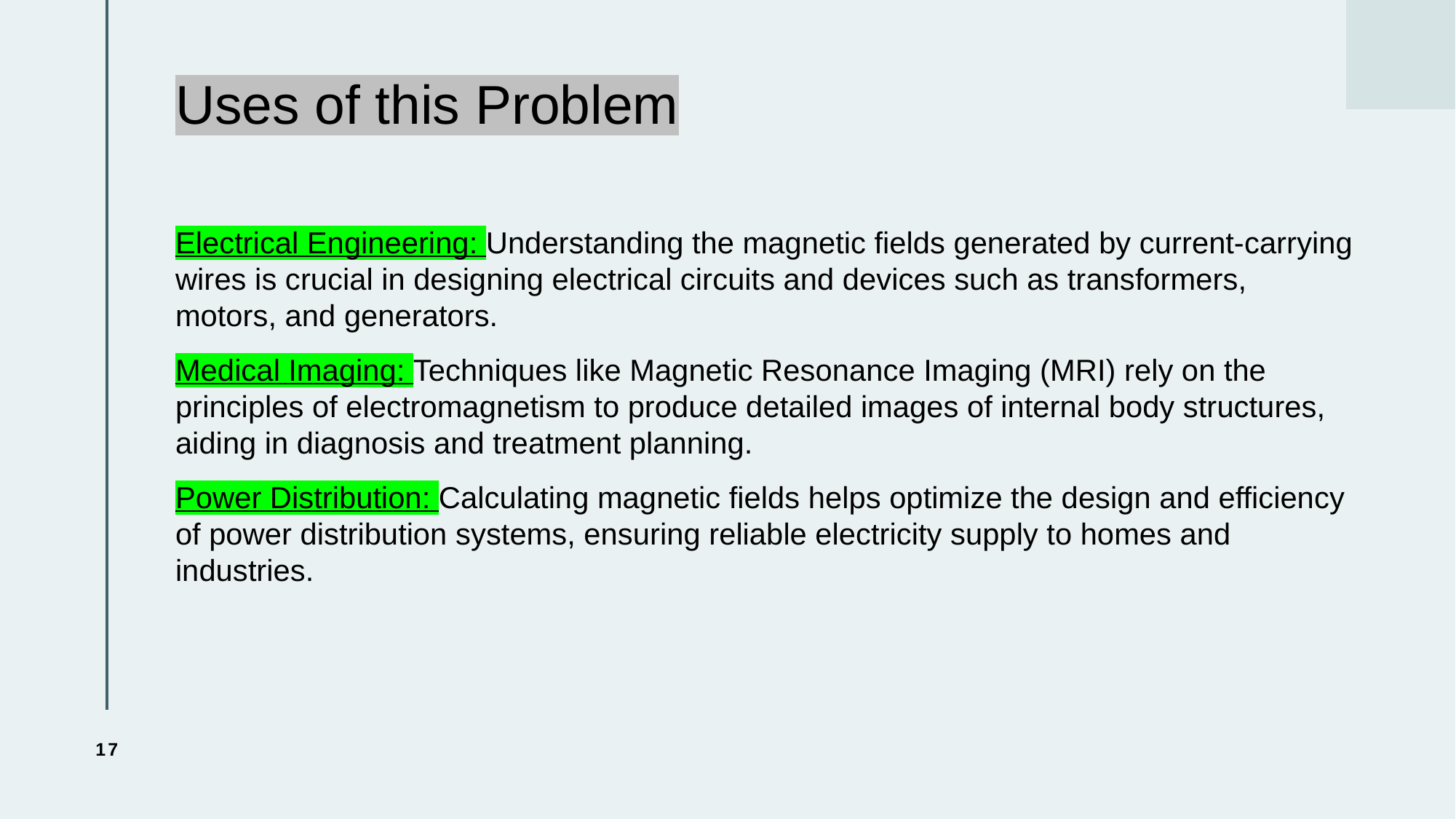

# Uses of this Problem
Electrical Engineering: Understanding the magnetic fields generated by current-carrying wires is crucial in designing electrical circuits and devices such as transformers, motors, and generators.
Medical Imaging: Techniques like Magnetic Resonance Imaging (MRI) rely on the principles of electromagnetism to produce detailed images of internal body structures, aiding in diagnosis and treatment planning.
Power Distribution: Calculating magnetic fields helps optimize the design and efficiency of power distribution systems, ensuring reliable electricity supply to homes and industries.
17